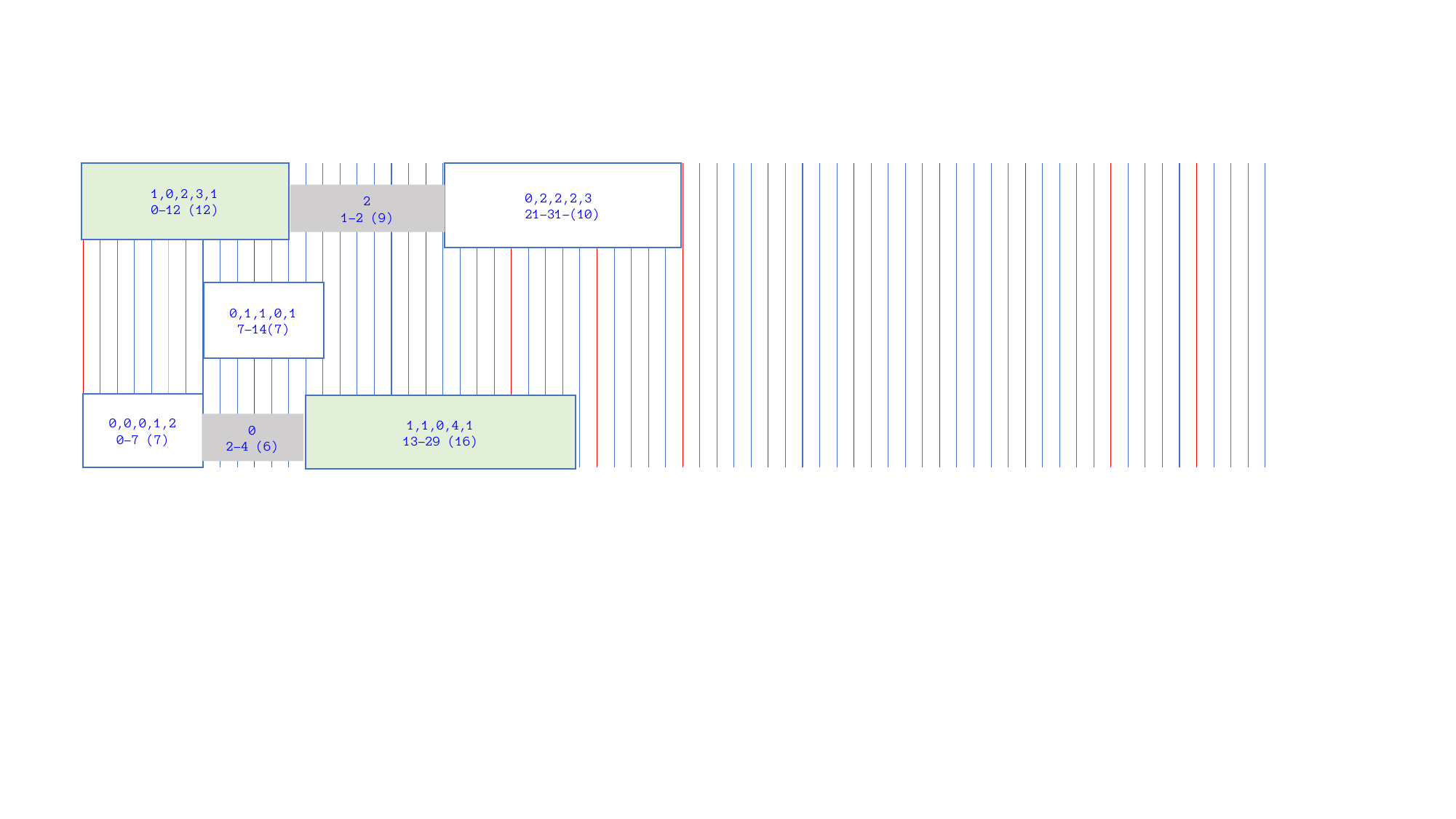

1,0,2,3,1
0-12 (12)
0,2,2,2,3
21-31-(10)
2
1-2 (9)
0,1,1,0,1
7-14(7)
0,0,0,1,2
0-7 (7)
1,1,0,4,1
13-29 (16)
0
2-4 (6)